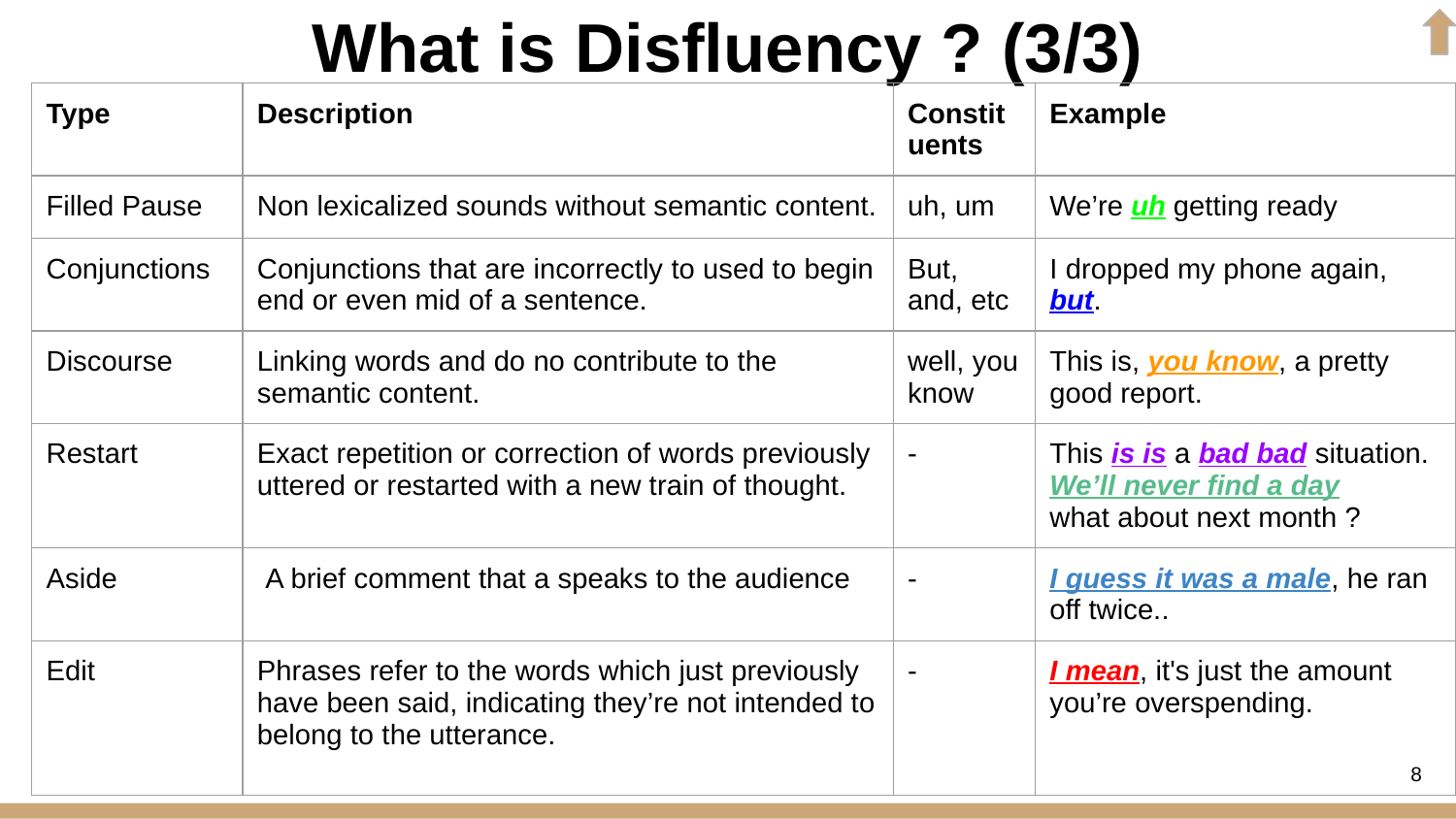

# What is Disfluency ? (3/3)
| Type | Description | Constituents | Example |
| --- | --- | --- | --- |
| Filled Pause | Non lexicalized sounds without semantic content. | uh, um | We’re uh getting ready |
| Conjunctions | Conjunctions that are incorrectly to used to begin end or even mid of a sentence. | But, and, etc | I dropped my phone again, but. |
| Discourse | Linking words and do no contribute to the semantic content. | well, you know | This is, you know, a pretty good report. |
| Restart | Exact repetition or correction of words previously uttered or restarted with a new train of thought. | - | This is is a bad bad situation. We’ll never find a day what about next month ? |
| Aside | A brief comment that a speaks to the audience | - | I guess it was a male, he ran off twice.. |
| Edit | Phrases refer to the words which just previously have been said, indicating they’re not intended to belong to the utterance. | - | I mean, it's just the amount you’re overspending. |
8